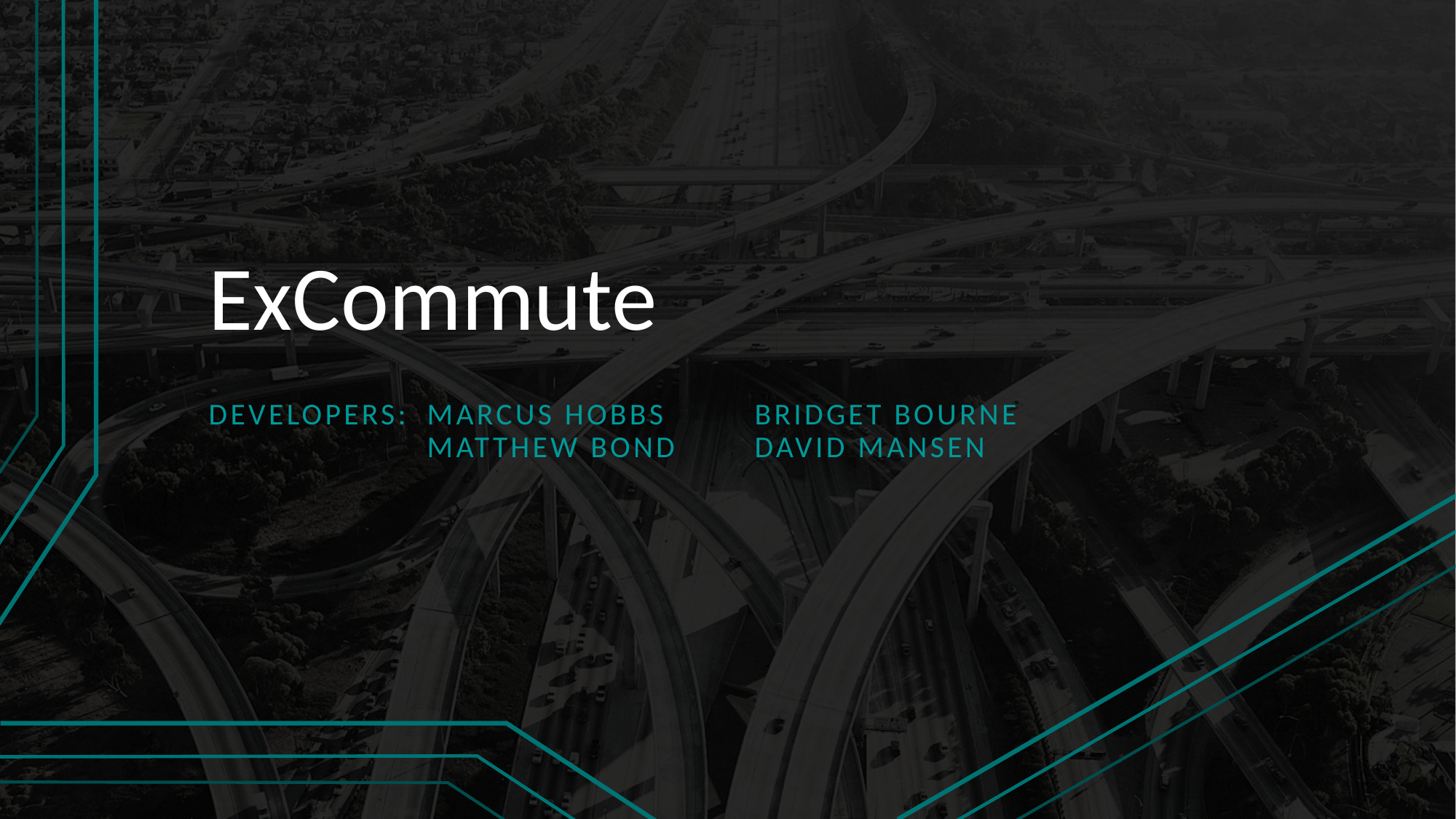

# ExCommute
Developers: 	Marcus Hobbs	Bridget Bourne
		Matthew Bond	David Mansen